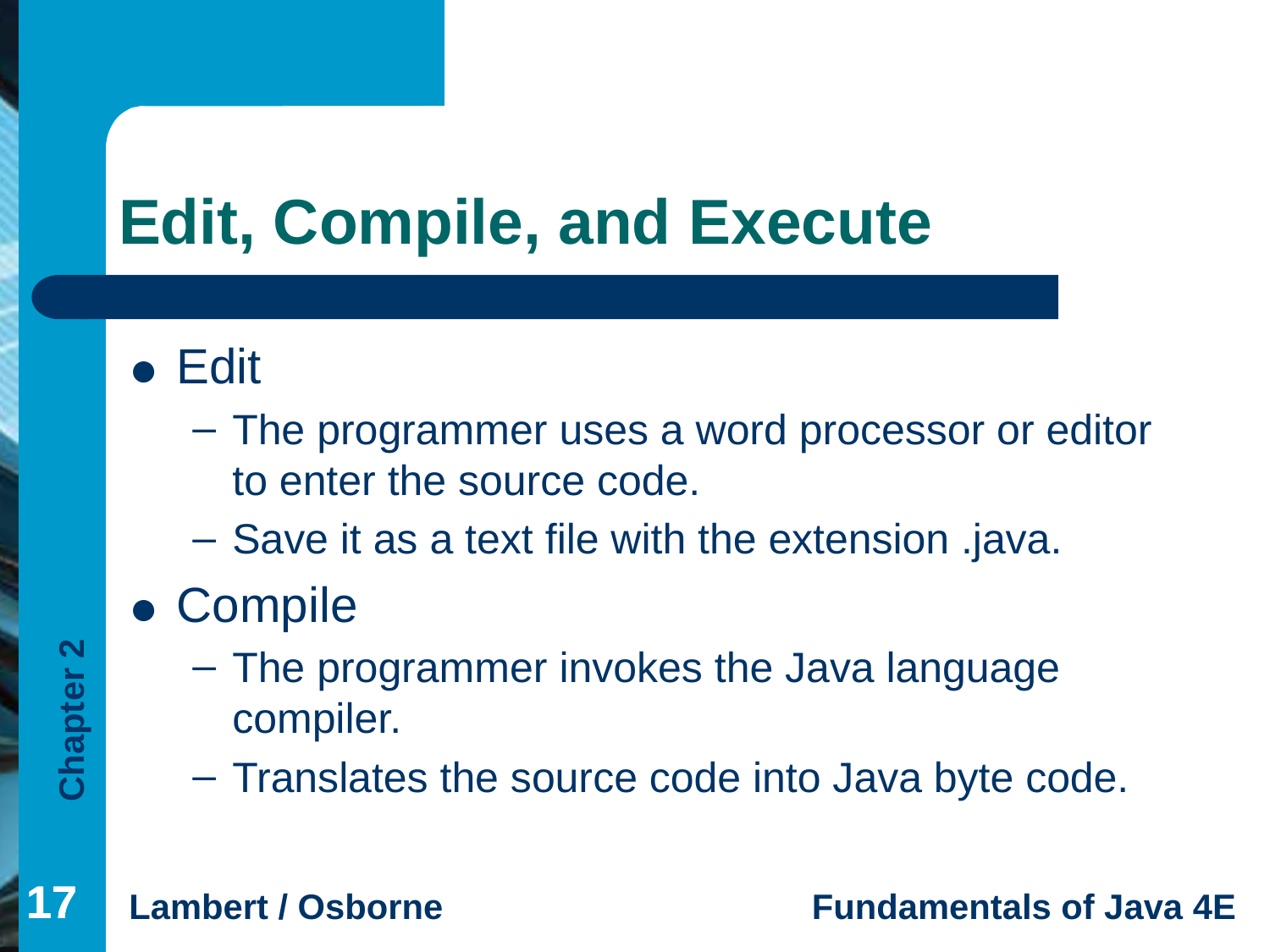

# Edit, Compile, and Execute
Edit
The programmer uses a word processor or editor to enter the source code.
Save it as a text file with the extension .java.
Compile
The programmer invokes the Java language compiler.
Translates the source code into Java byte code.
17
17
17